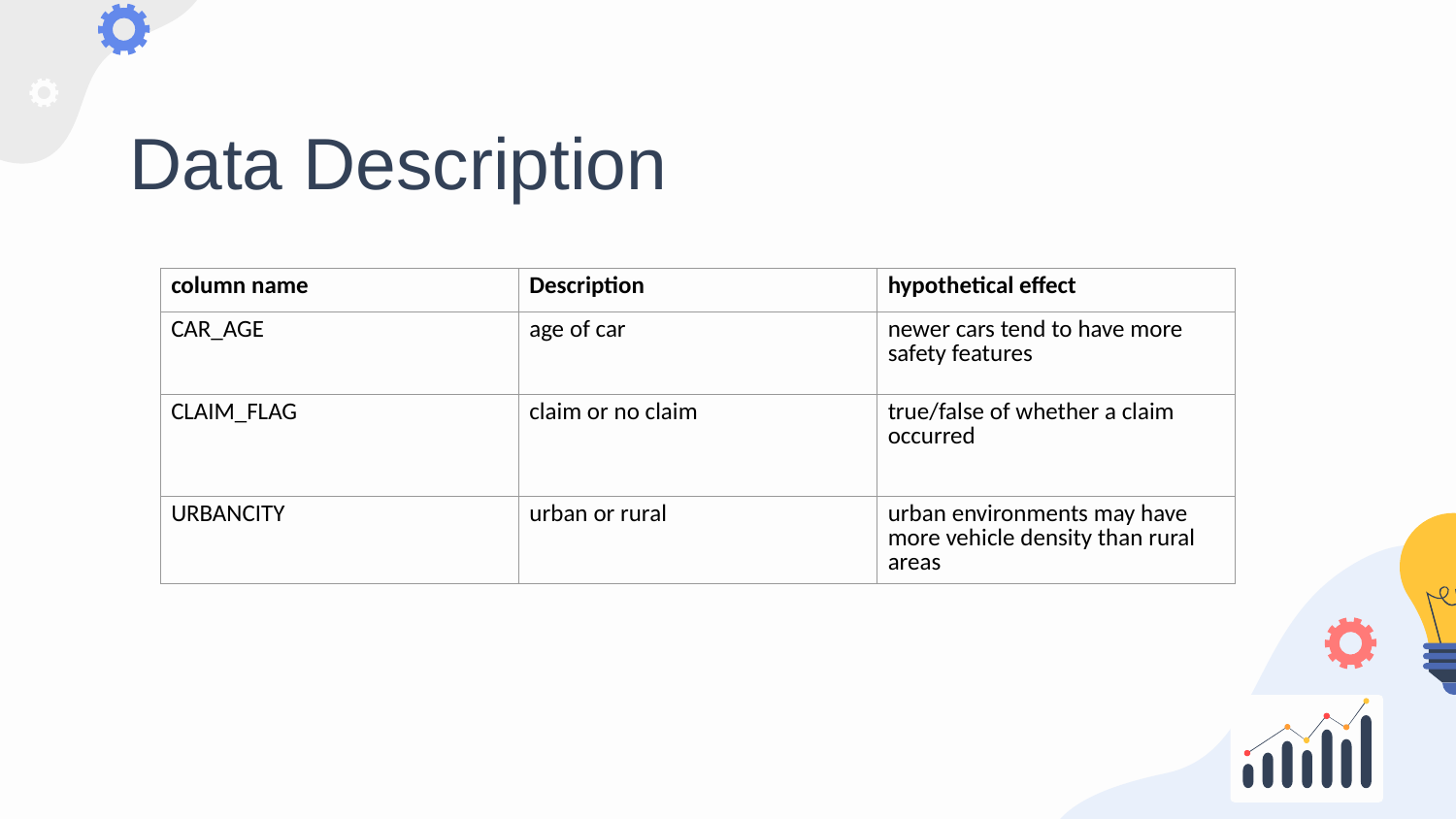

# Data Description

| column name | Description | hypothetical effect |
| --- | --- | --- |
| CAR\_AGE | age of car | newer cars tend to have more safety features |
| CLAIM\_FLAG | claim or no claim | true/false of whether a claim occurred |
| URBANCITY | urban or rural | urban environments may have more vehicle density than rural areas |